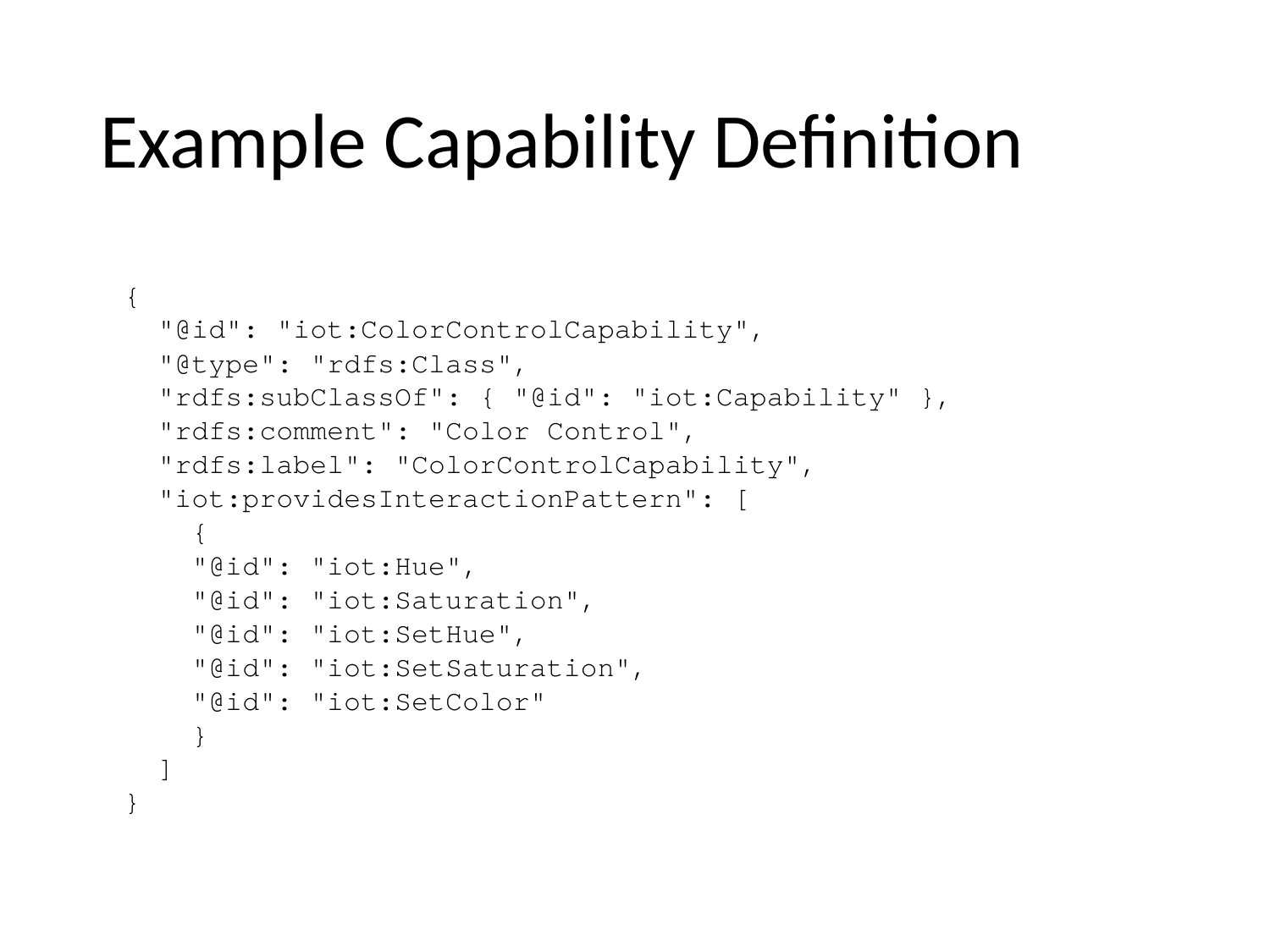

# Example Capability Definition
{
  "@id": "iot:ColorControlCapability",
  "@type": "rdfs:Class",
  "rdfs:subClassOf": { "@id": "iot:Capability" },
  "rdfs:comment": "Color Control",
  "rdfs:label": "ColorControlCapability",
  "iot:providesInteractionPattern": [
    {
    "@id": "iot:Hue",
    "@id": "iot:Saturation",
    "@id": "iot:SetHue",
    "@id": "iot:SetSaturation",
    "@id": "iot:SetColor"
    }
  ]
}